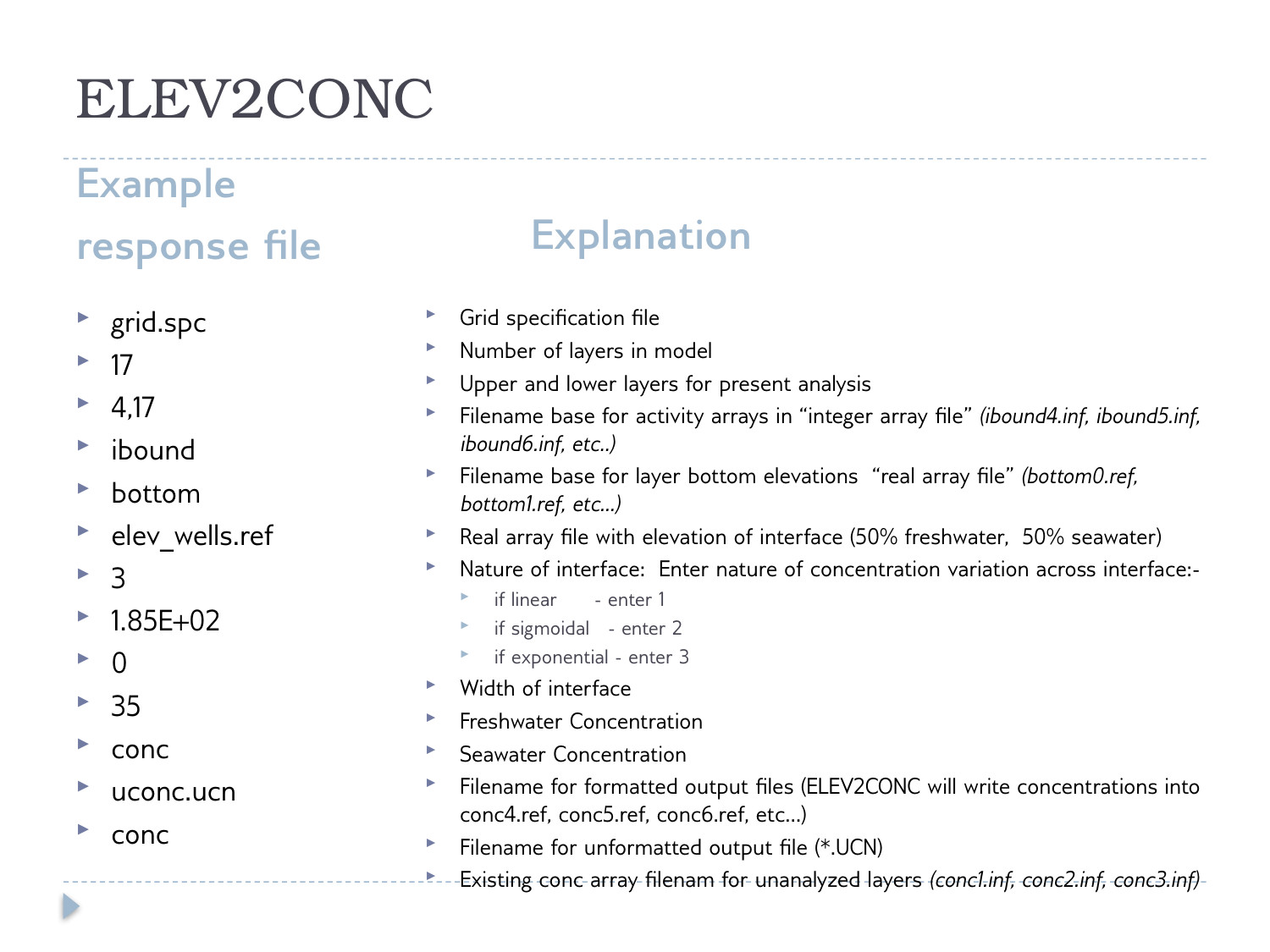

# ELEV2CONC
Explanation
Example
response file
grid.spc
17
4,17
ibound
bottom
elev_wells.ref
3
1.85E+02
0
35
conc
uconc.ucn
conc

Grid specification file
Number of layers in model
Upper and lower layers for present analysis
Filename base for activity arrays in “integer array file” (ibound4.inf, ibound5.inf, ibound6.inf, etc..)
Filename base for layer bottom elevations  “real array file” (bottom0.ref, bottom1.ref, etc…)
Real array file with elevation of interface (50% freshwater,  50% seawater)
Nature of interface:  Enter nature of concentration variation across interface:-
if linear      - enter 1
if sigmoidal   - enter 2
if exponential - enter 3
Width of interface
Freshwater Concentration
Seawater Concentration
Filename for formatted output files (ELEV2CONC will write concentrations into conc4.ref, conc5.ref, conc6.ref, etc…)
Filename for unformatted output file (*.UCN)
Existing conc array filenam for unanalyzed layers (conc1.inf, conc2.inf, conc3.inf)